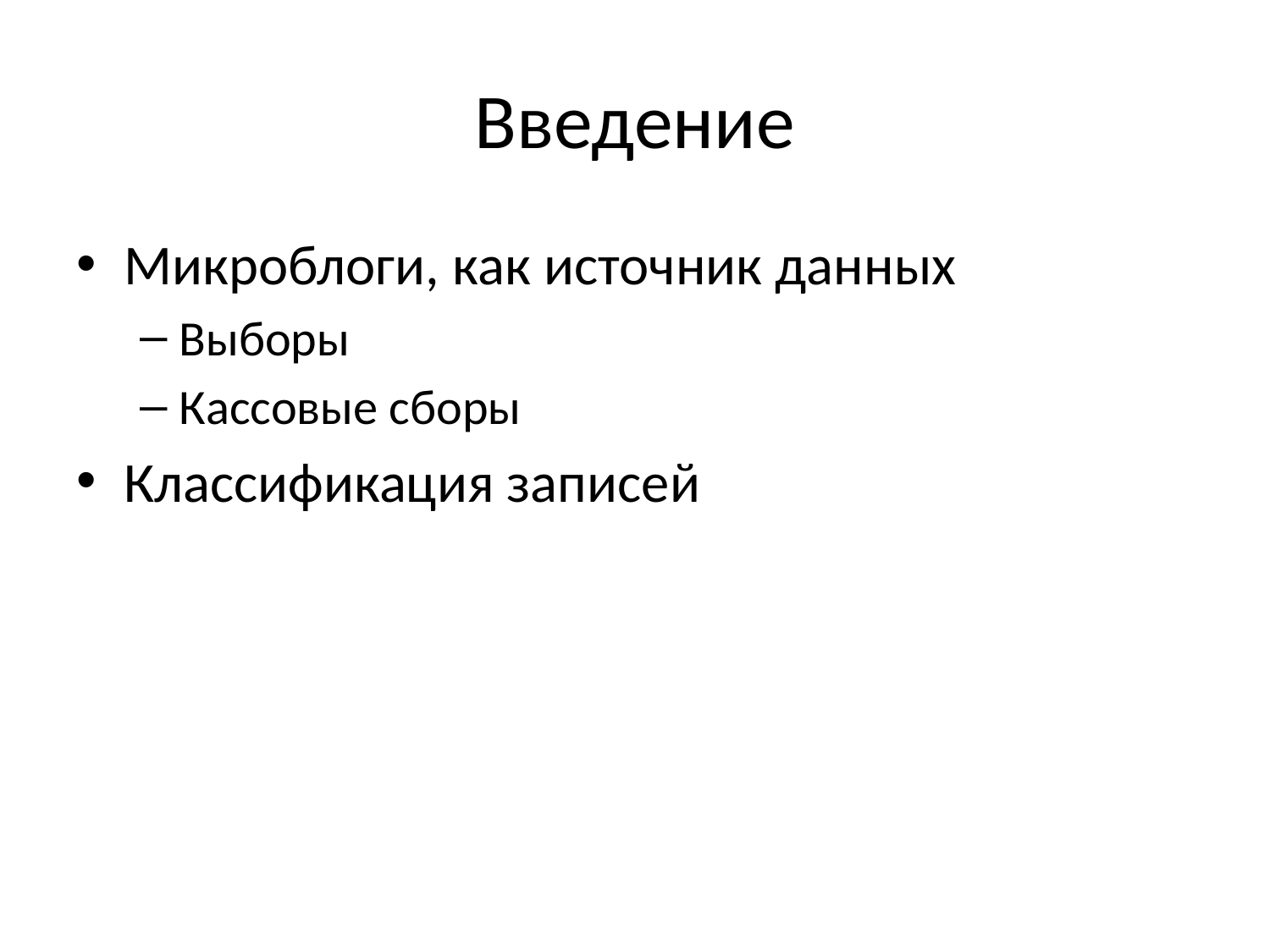

# Введение
Микроблоги, как источник данных
Выборы
Кассовые сборы
Классификация записей